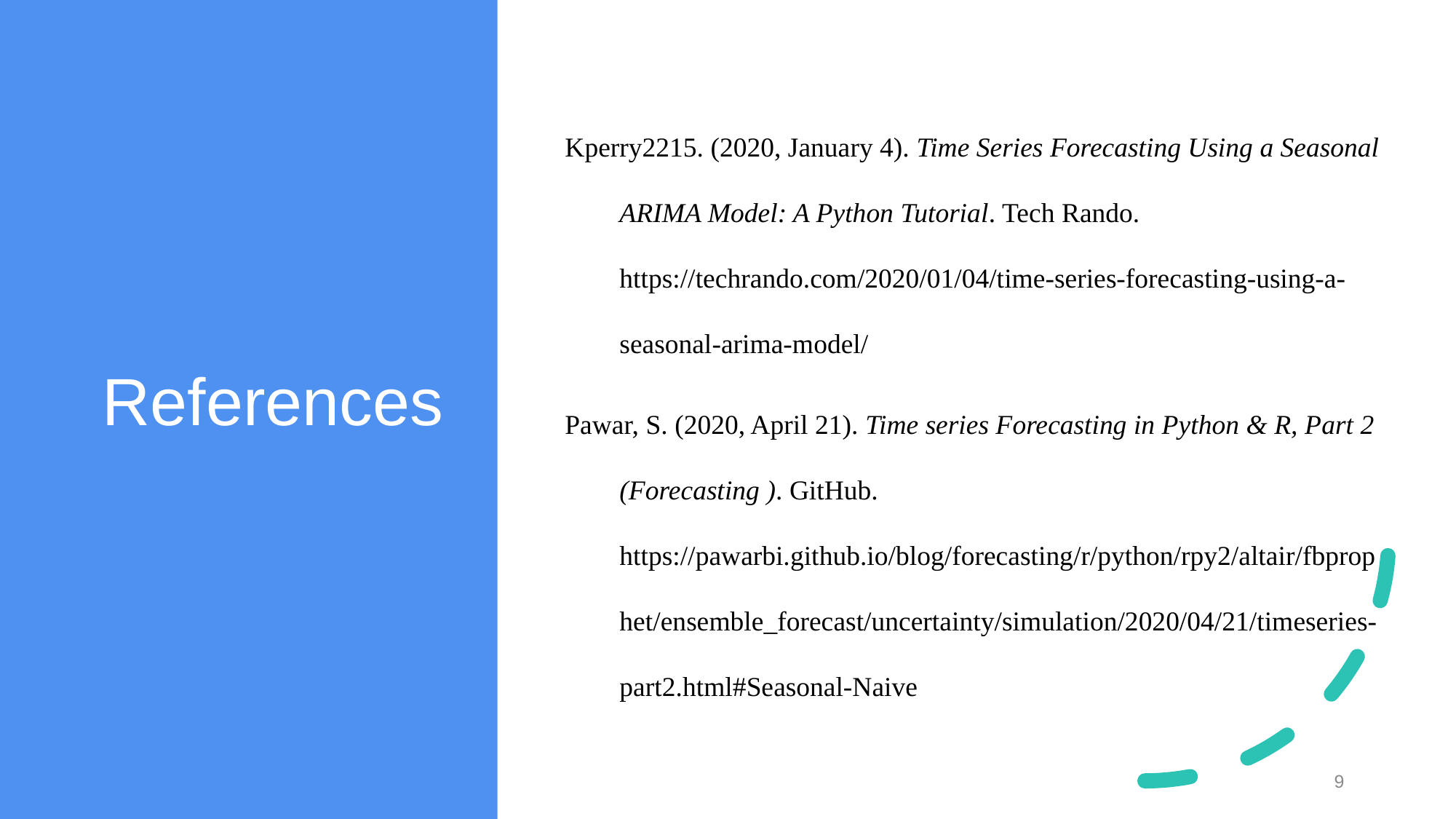

# References
Kperry2215. (2020, January 4). Time Series Forecasting Using a Seasonal ARIMA Model: A Python Tutorial. Tech Rando. https://techrando.com/2020/01/04/time-series-forecasting-using-a-seasonal-arima-model/
Pawar, S. (2020, April 21). Time series Forecasting in Python & R, Part 2 (Forecasting ). GitHub. https://pawarbi.github.io/blog/forecasting/r/python/rpy2/altair/fbprophet/ensemble_forecast/uncertainty/simulation/2020/04/21/timeseries-part2.html#Seasonal-Naive

9